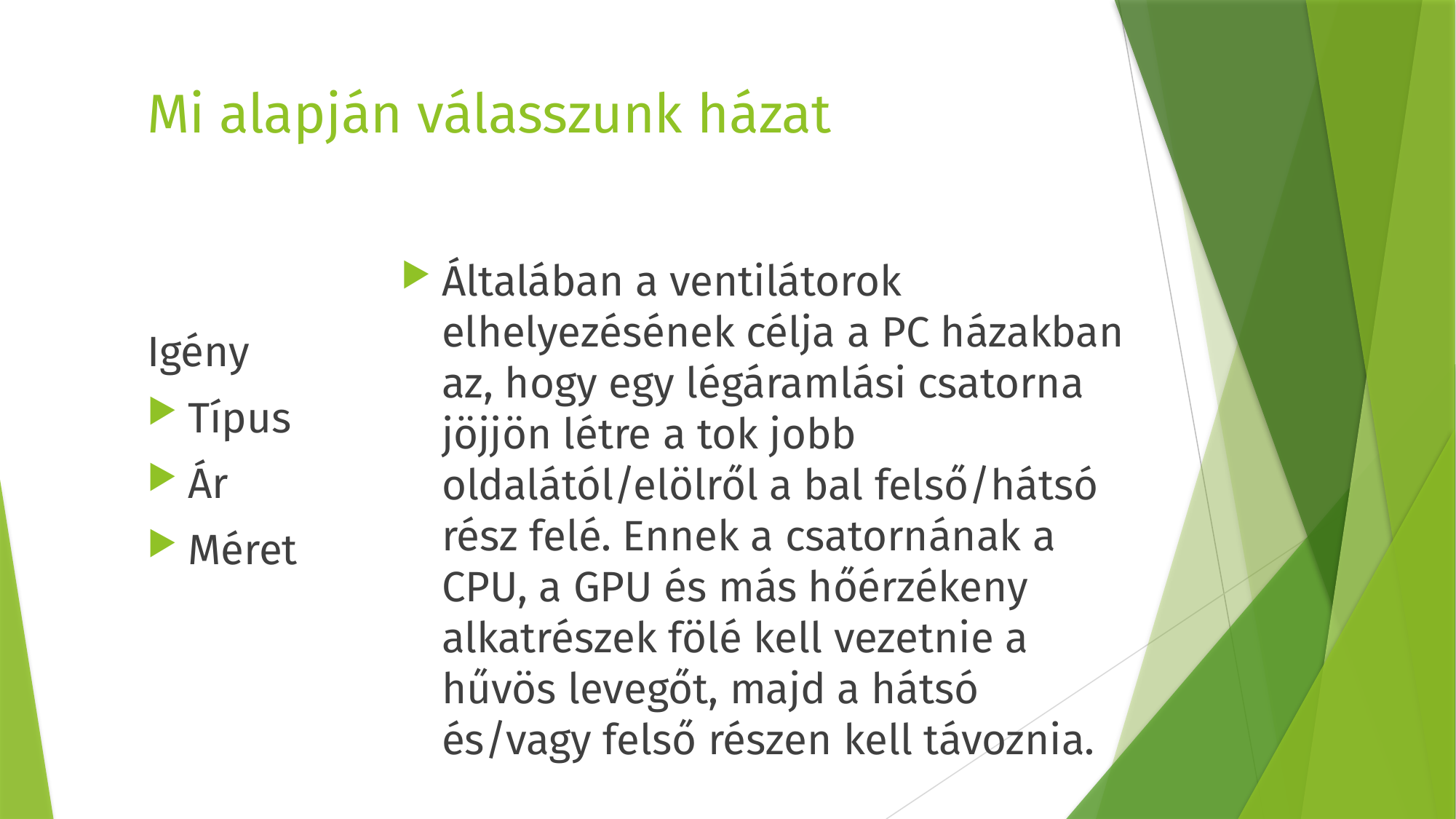

# Mi alapján válasszunk házat
Általában a ventilátorok elhelyezésének célja a PC házakban az, hogy egy légáramlási csatorna jöjjön létre a tok jobb oldalától/elölről a bal felső/hátsó rész felé. Ennek a csatornának a CPU, a GPU és más hőérzékeny alkatrészek fölé kell vezetnie a hűvös levegőt, majd a hátsó és/vagy felső részen kell távoznia.
Igény
Típus
Ár
Méret